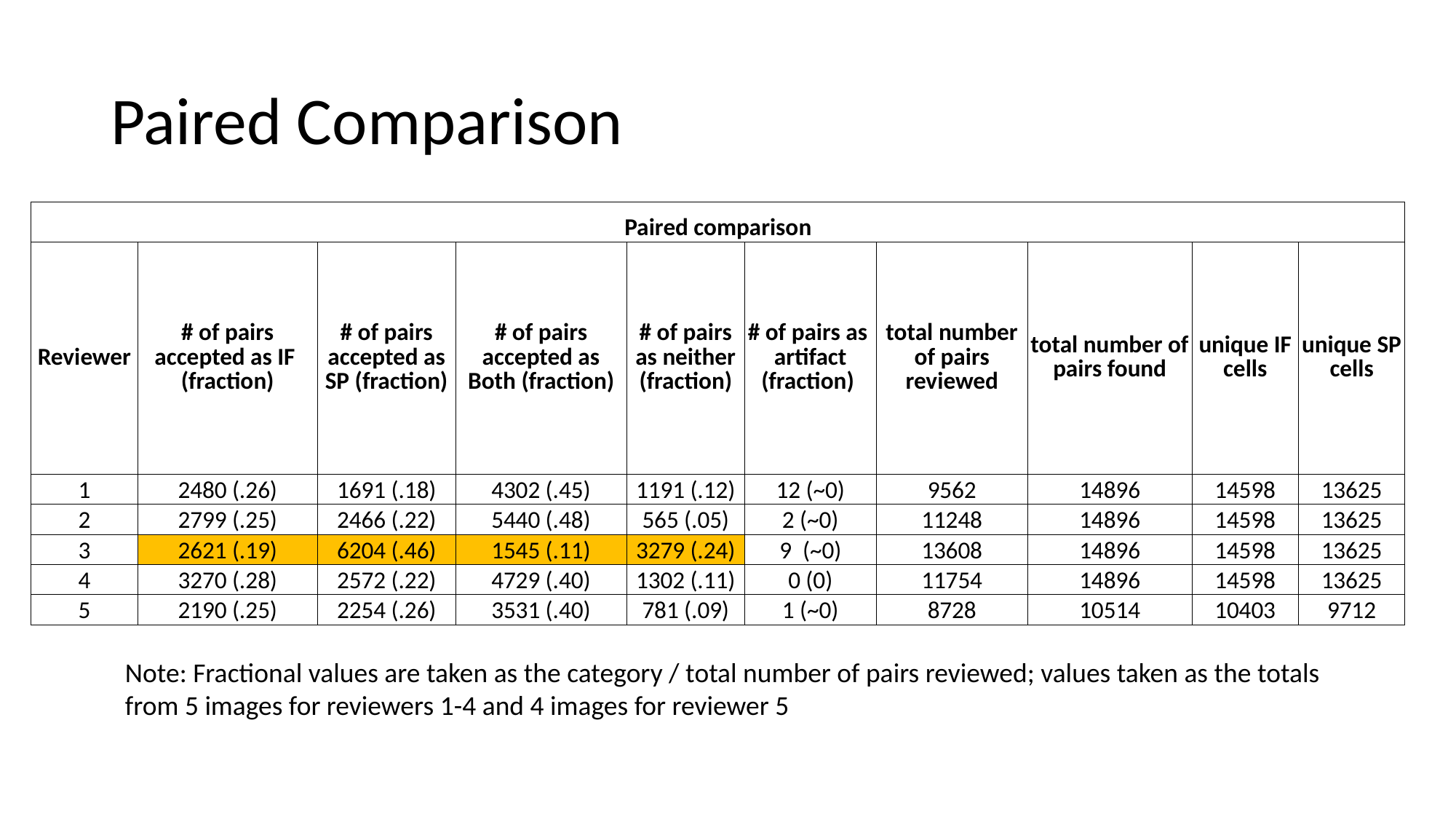

# Paired Comparison
| Paired comparison |  |  |  |  |  |  |  |  |  |
| --- | --- | --- | --- | --- | --- | --- | --- | --- | --- |
| Reviewer | # of pairs accepted as IF (fraction) | # of pairs accepted as SP (fraction) | # of pairs accepted as Both (fraction) | # of pairs as neither (fraction) | # of pairs as artifact (fraction) | total number of pairs reviewed | total number of pairs found | unique IF cells | unique SP cells |
| 1 | 2480 (.26) | 1691 (.18) | 4302 (.45) | 1191 (.12) | 12 (~0) | 9562 | 14896 | 14598 | 13625 |
| 2 | 2799 (.25) | 2466 (.22) | 5440 (.48) | 565 (.05) | 2 (~0) | 11248 | 14896 | 14598 | 13625 |
| 3 | 2621 (.19) | 6204 (.46) | 1545 (.11) | 3279 (.24) | 9 (~0) | 13608 | 14896 | 14598 | 13625 |
| 4 | 3270 (.28) | 2572 (.22) | 4729 (.40) | 1302 (.11) | 0 (0) | 11754 | 14896 | 14598 | 13625 |
| 5 | 2190 (.25) | 2254 (.26) | 3531 (.40) | 781 (.09) | 1 (~0) | 8728 | 10514 | 10403 | 9712 |
Note: Fractional values are taken as the category / total number of pairs reviewed; values taken as the totals from 5 images for reviewers 1-4 and 4 images for reviewer 5